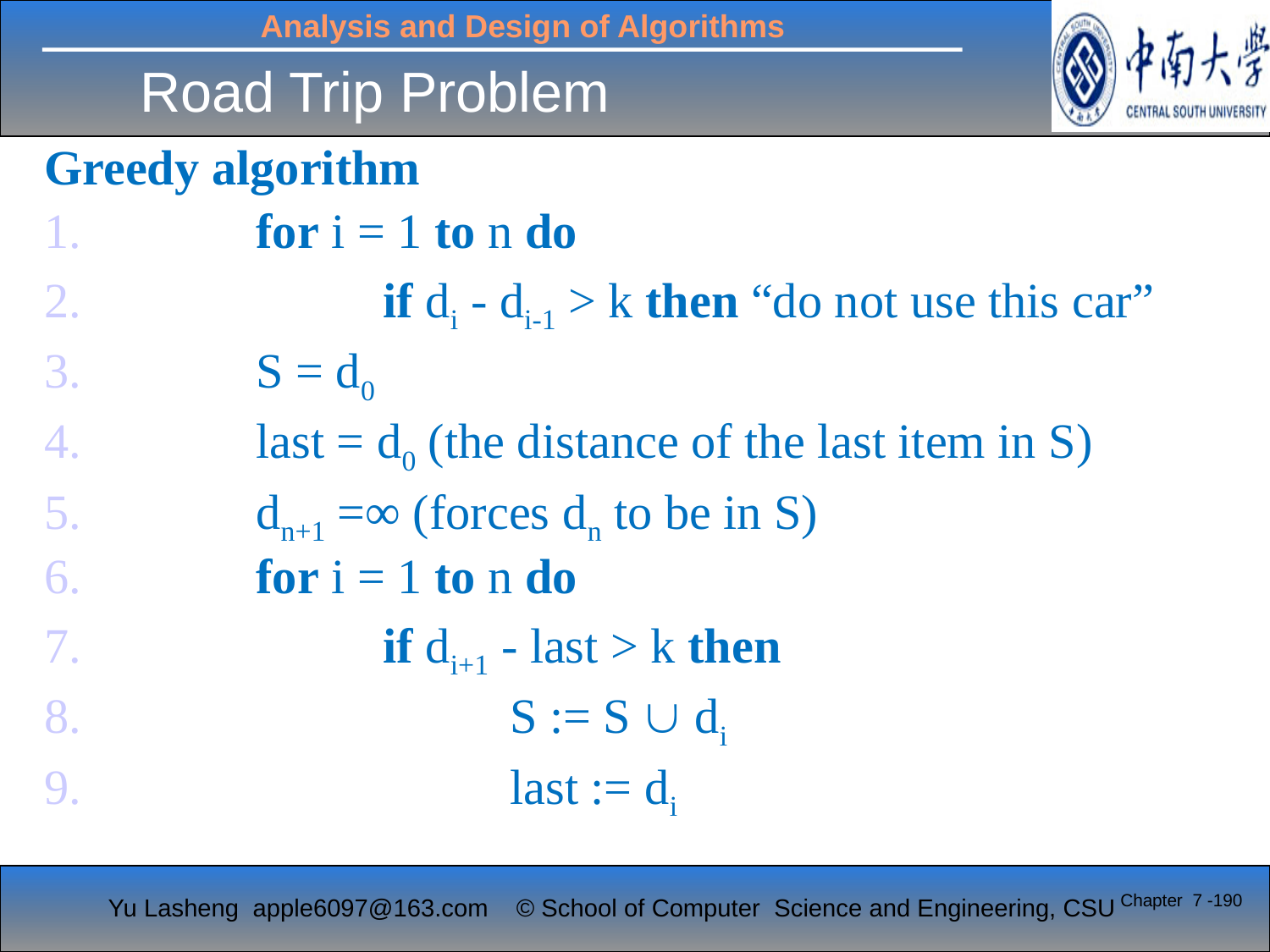

# Road Trip Problem
Greedy algorithm
	for i = 1 to n do
		if di - di-1 > k then “do not use this car”
	S = d0
	last = d0 (the distance of the last item in S)
	dn+1 =∞ (forces dn to be in S)
	for i = 1 to n do
		if di+1 - last > k then
			S := S ∪ di
			last := di
Chapter  7 -190